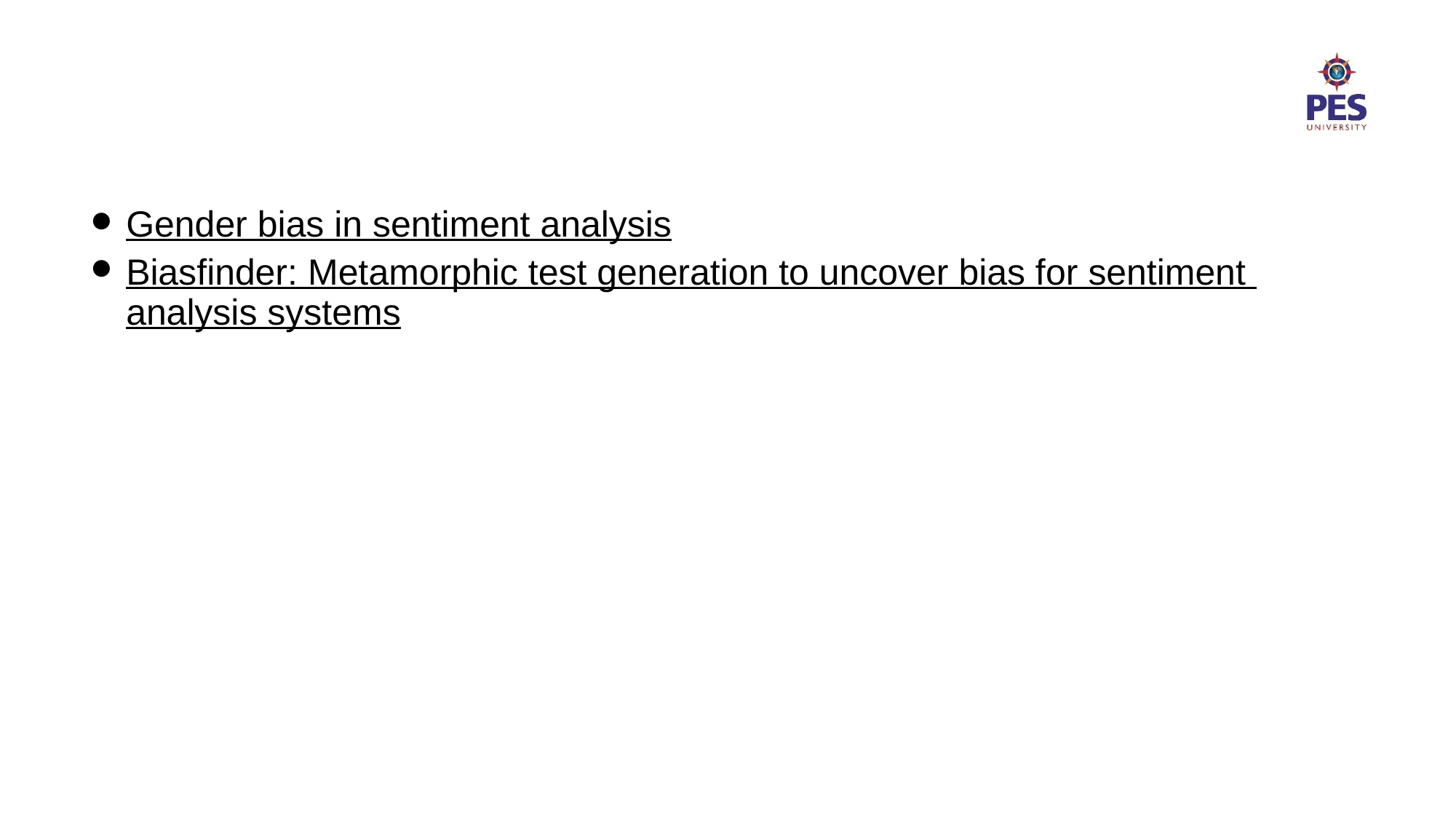

Gender bias in sentiment analysis
Biasfinder: Metamorphic test generation to uncover bias for sentiment analysis systems